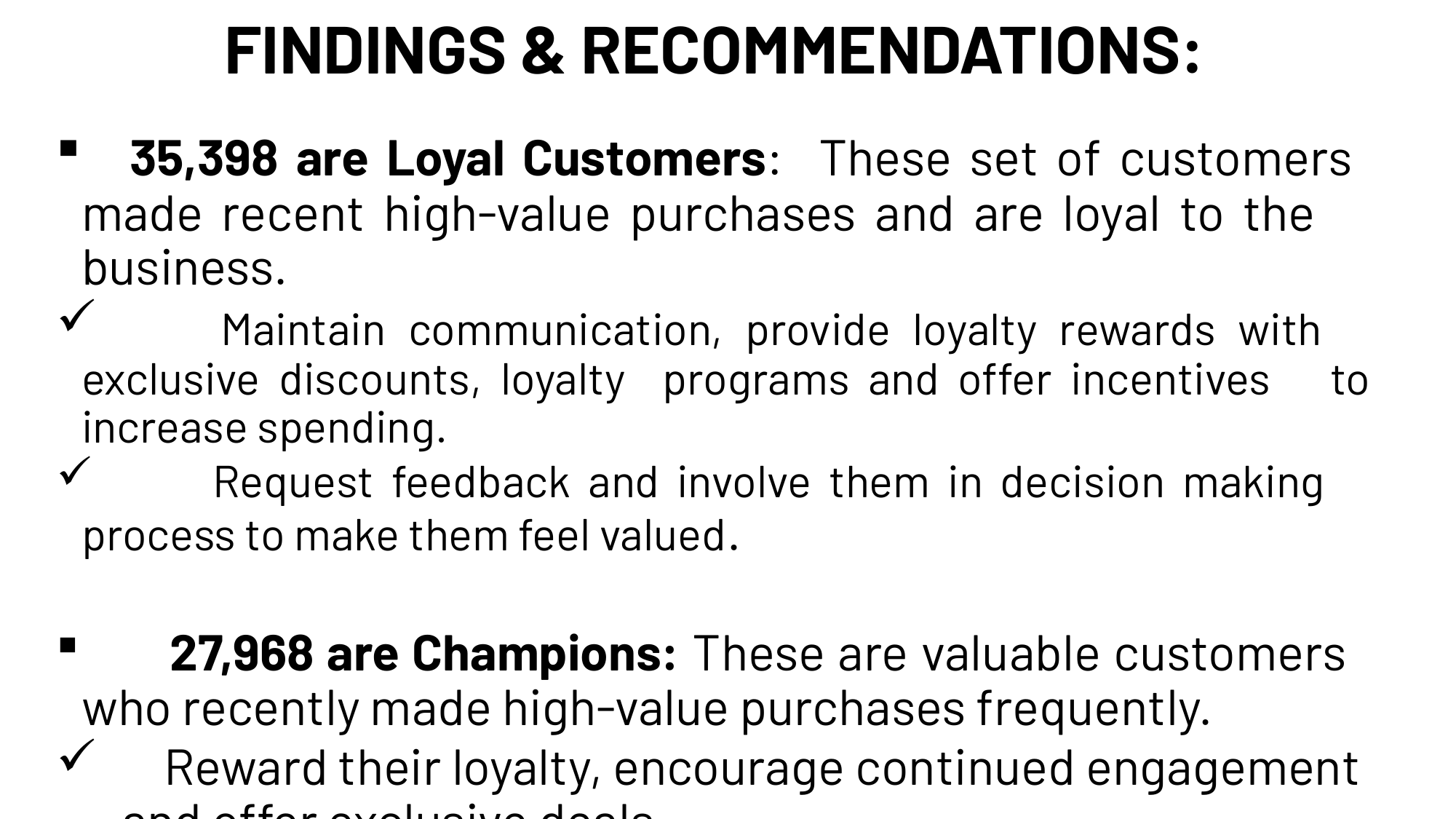

# FINDINGS & RECOMMENDATIONS:
 	35,398 are Loyal Customers:  These set of customers 	made recent high-value purchases and are loyal to the 	business.
      Maintain communication, provide loyalty rewards with 	exclusive discounts, loyalty  programs and offer incentives 	to increase spending.
      	Request feedback and involve them in decision making 	process to make them feel valued.

       27,968 are Champions: These are valuable customers 	who recently made high-value purchases frequently.
     	Reward their loyalty, encourage continued engagement   	and offer exclusive deals.